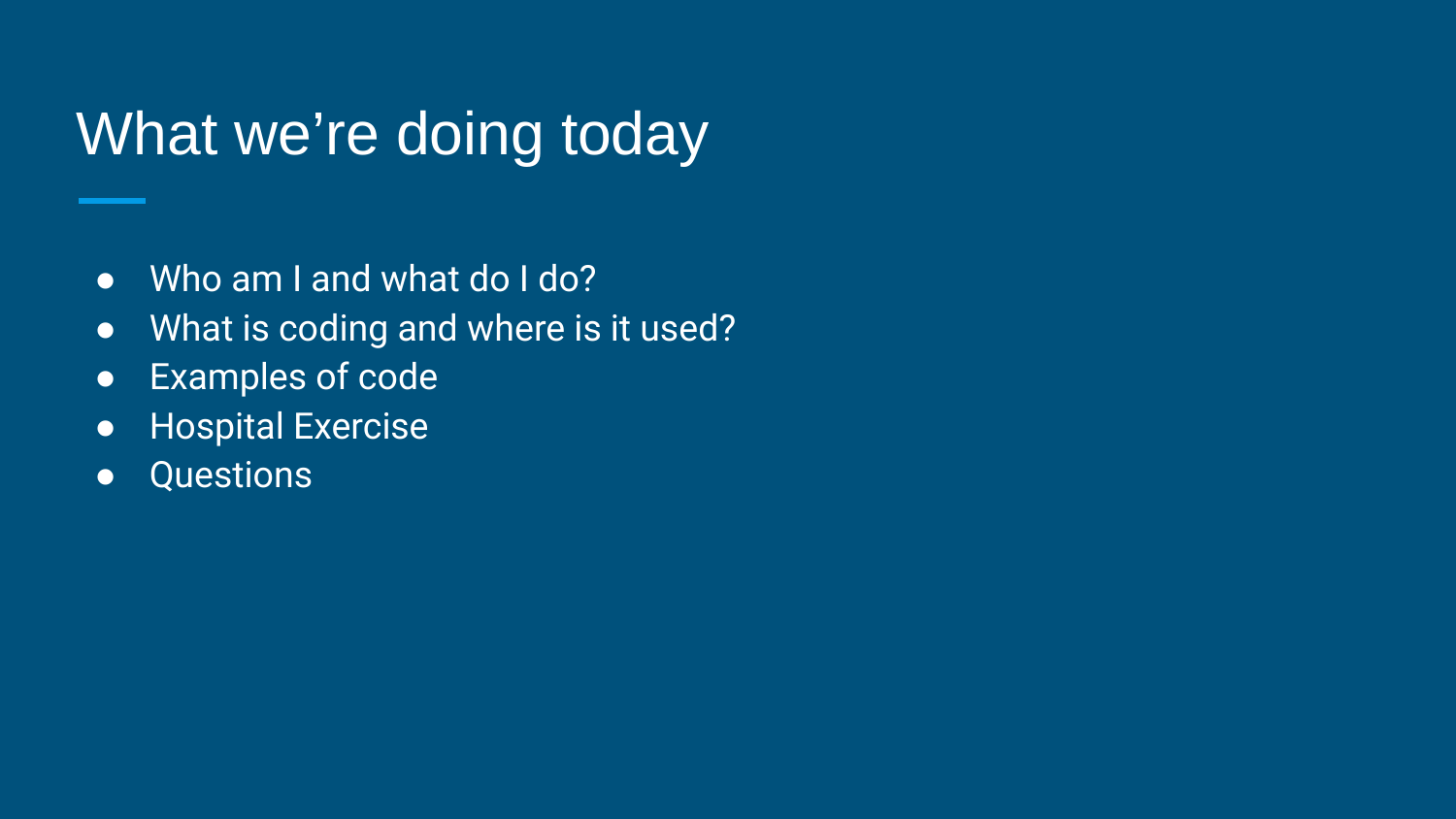

# What we’re doing today
Who am I and what do I do?
What is coding and where is it used?
Examples of code
Hospital Exercise
Questions